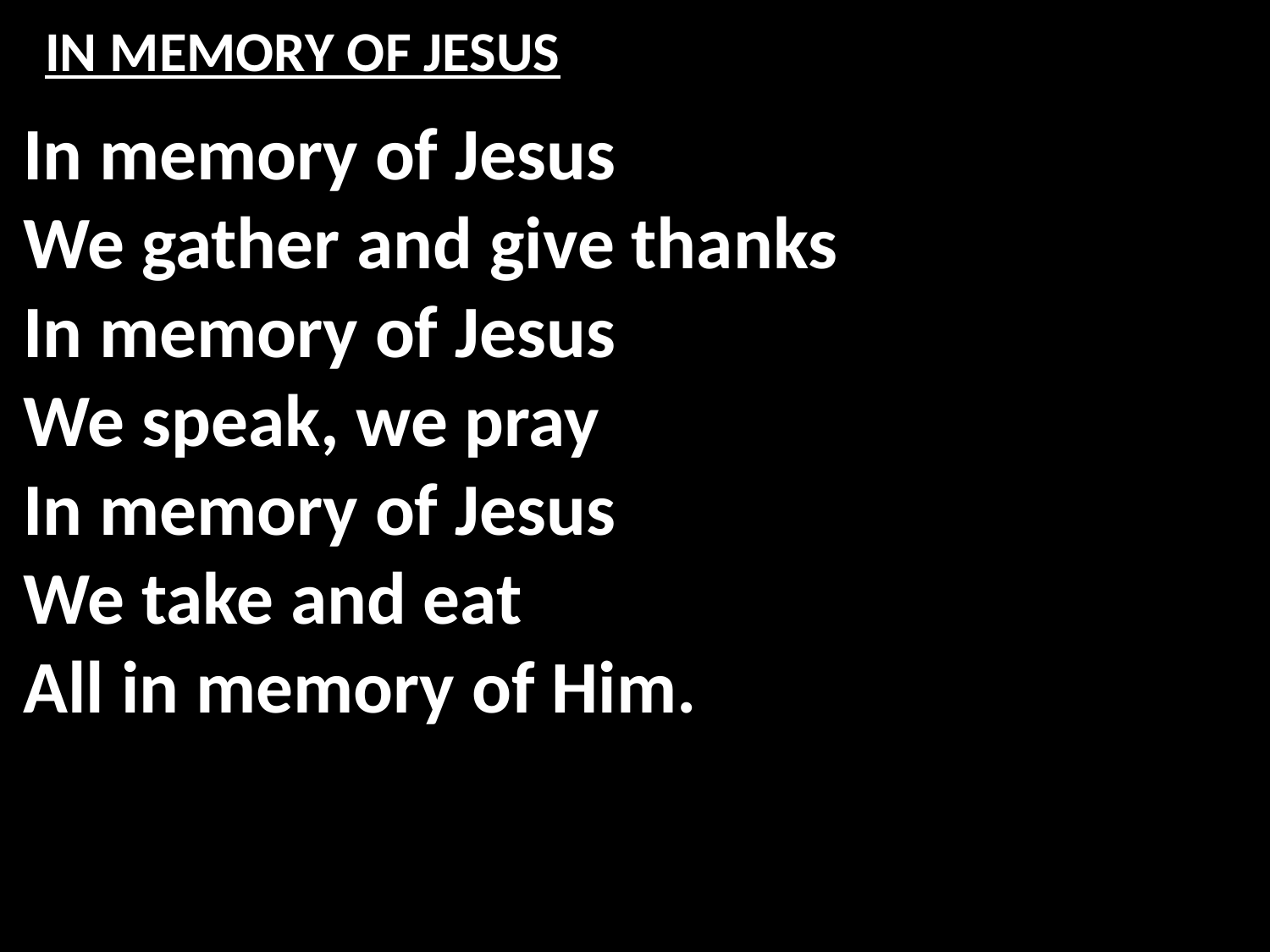

# IN MEMORY OF JESUS
In memory of Jesus
We gather and give thanks
In memory of Jesus
We speak, we pray
In memory of Jesus
We take and eat
All in memory of Him.